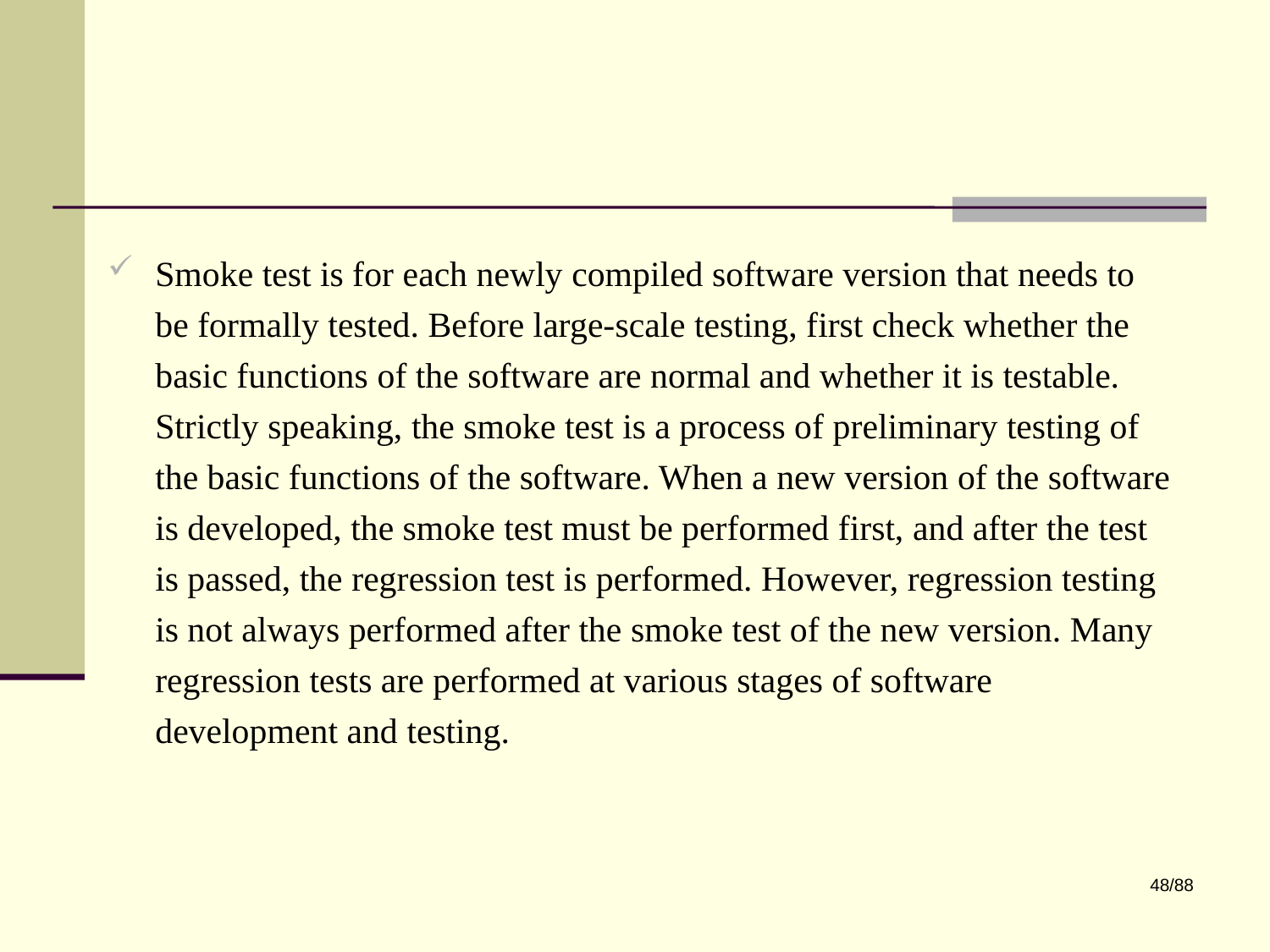

Smoke test is for each newly compiled software version that needs to be formally tested. Before large-scale testing, first check whether the basic functions of the software are normal and whether it is testable. Strictly speaking, the smoke test is a process of preliminary testing of the basic functions of the software. When a new version of the software is developed, the smoke test must be performed first, and after the test is passed, the regression test is performed. However, regression testing is not always performed after the smoke test of the new version. Many regression tests are performed at various stages of software development and testing.
48/88